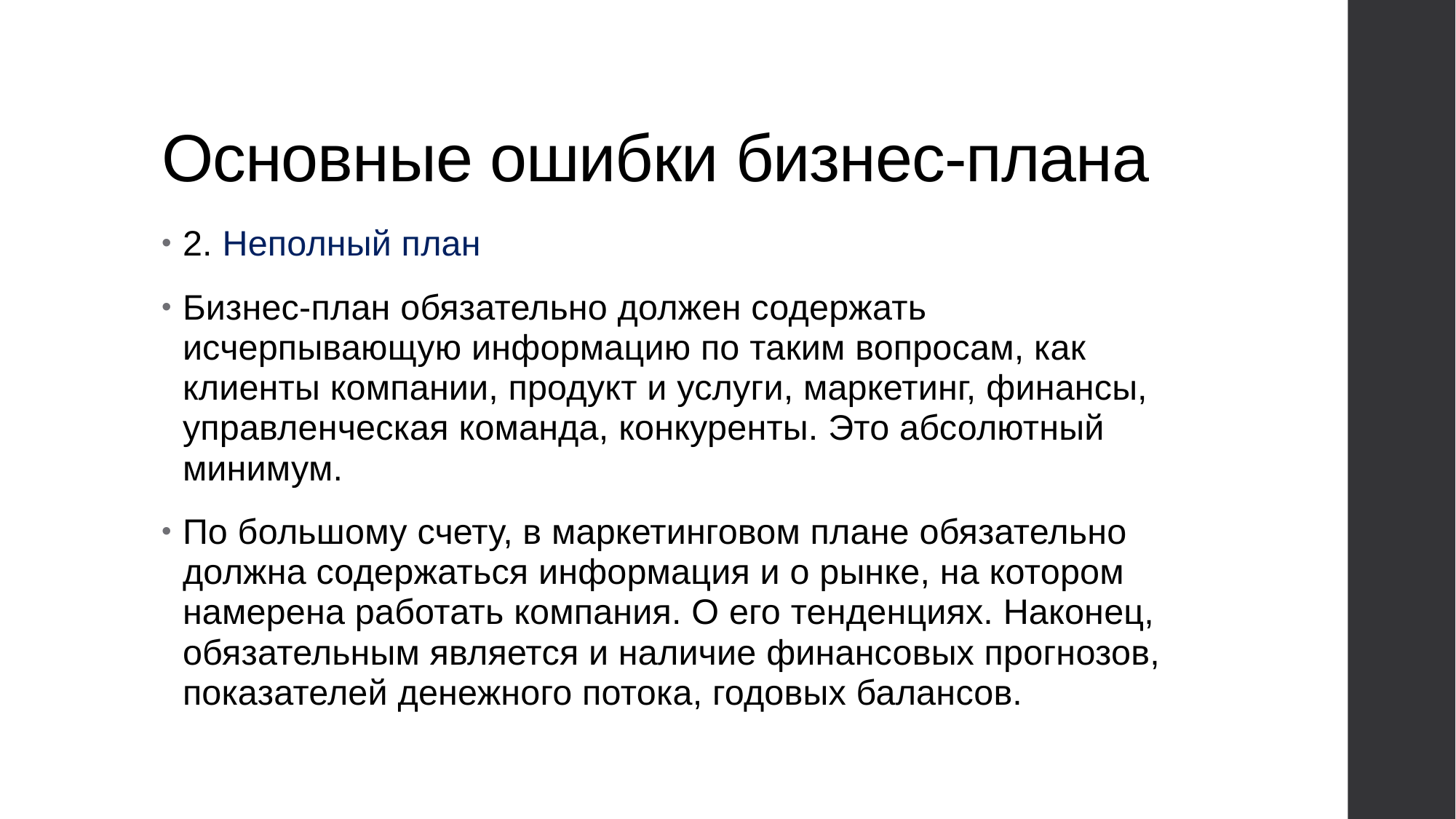

# Основные ошибки бизнес-плана
2. Неполный план
Бизнес-план обязательно должен содержать исчерпывающую информацию по таким вопросам, как клиенты компании, продукт и услуги, маркетинг, финансы, управленческая команда, конкуренты. Это абсолютный минимум.
По большому счету, в маркетинговом плане обязательно должна содержаться информация и о рынке, на котором намерена работать компания. О его тенденциях. Наконец, обязательным является и наличие финансовых прогнозов, показателей денежного потока, годовых балансов.